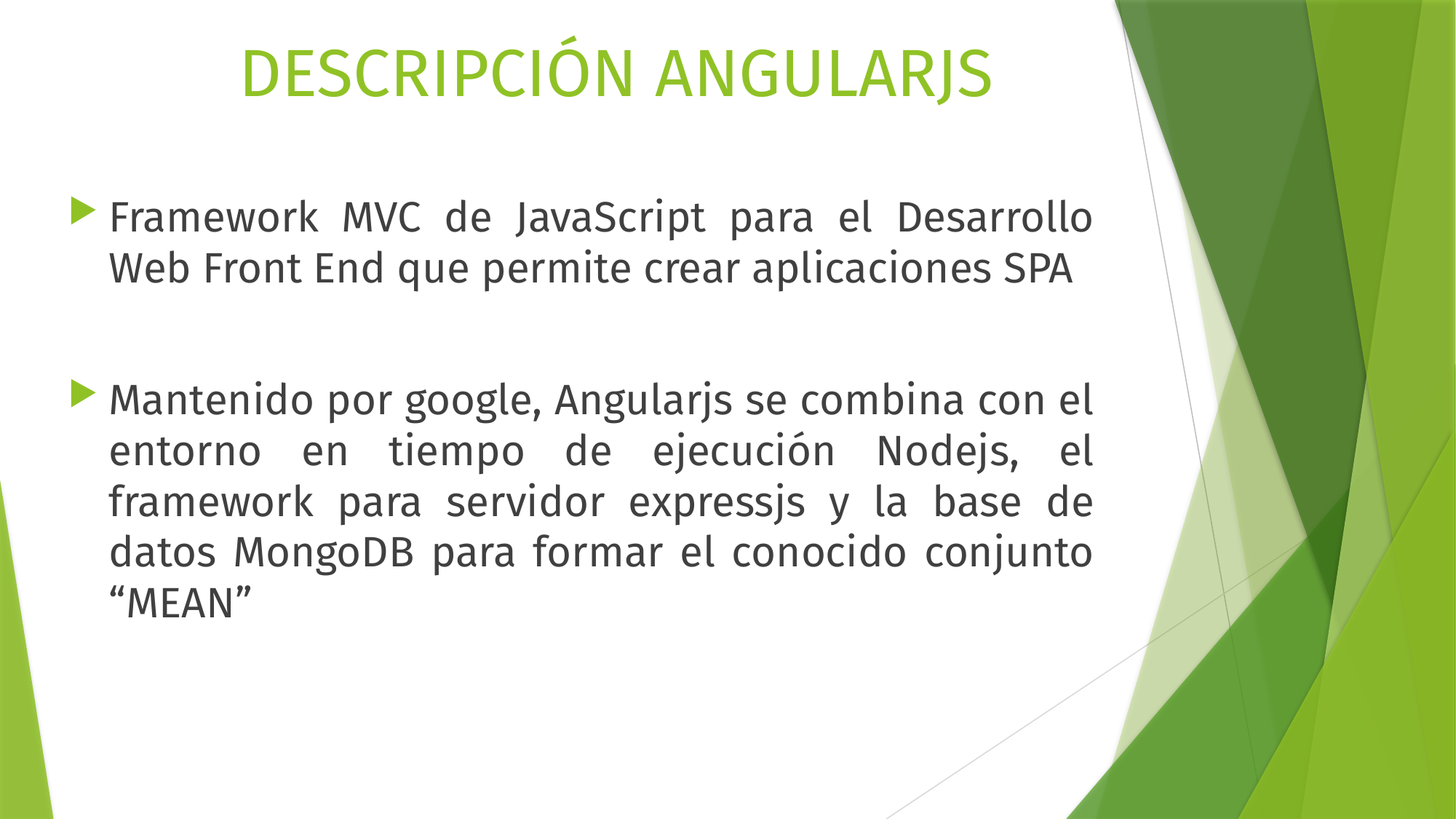

# DESCRIPCIÓN ANGULARJS
Framework MVC de JavaScript para el Desarrollo Web Front End que permite crear aplicaciones SPA

Mantenido por google, Angularjs se combina con el entorno en tiempo de ejecución Nodejs, el framework para servidor expressjs y la base de datos MongoDB para formar el conocido conjunto “MEAN”